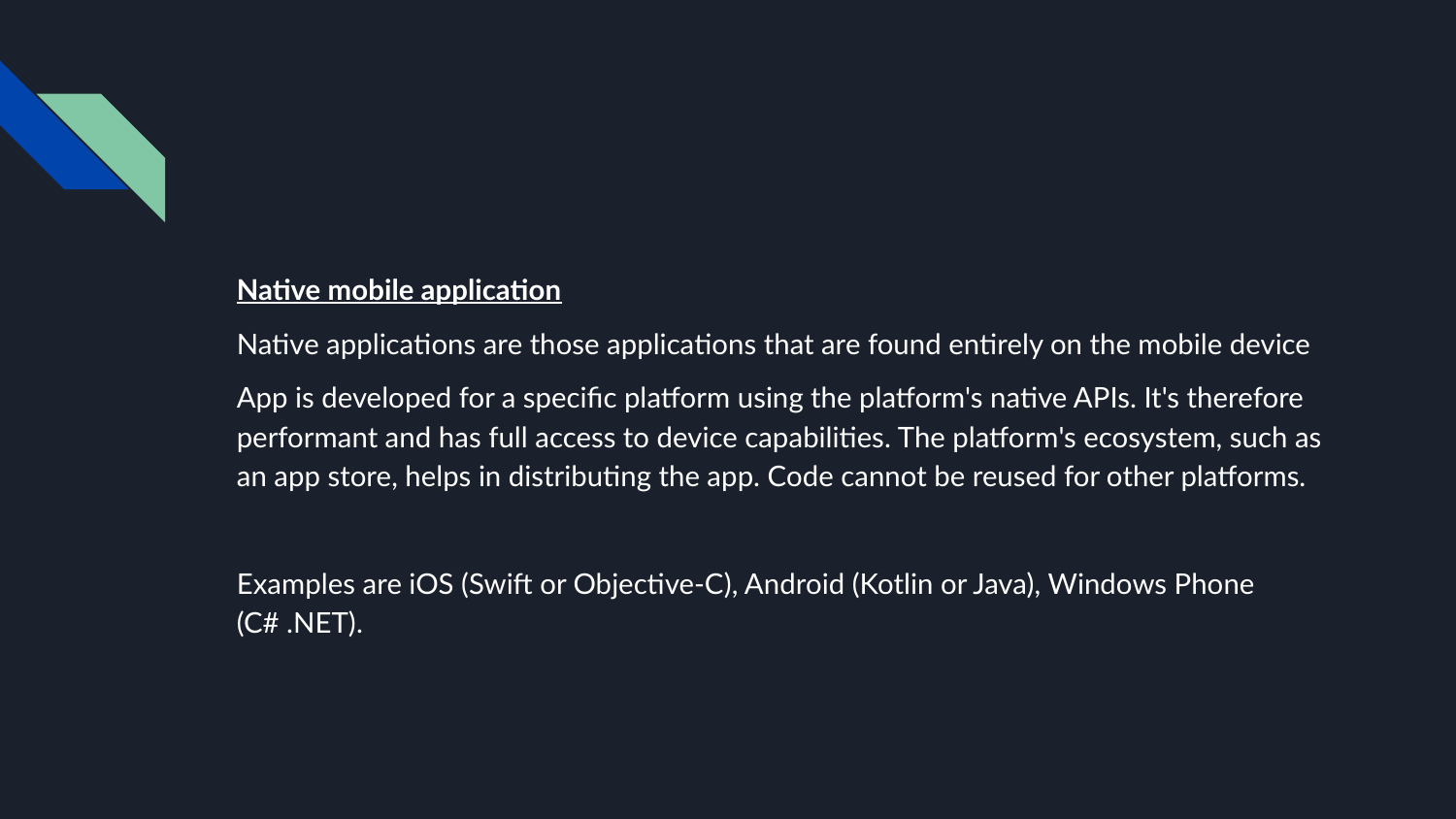

Native mobile application
Native applications are those applications that are found entirely on the mobile device
App is developed for a specific platform using the platform's native APIs. It's therefore performant and has full access to device capabilities. The platform's ecosystem, such as an app store, helps in distributing the app. Code cannot be reused for other platforms.

Examples are iOS (Swift or Objective-C), Android (Kotlin or Java), Windows Phone (C# .NET).